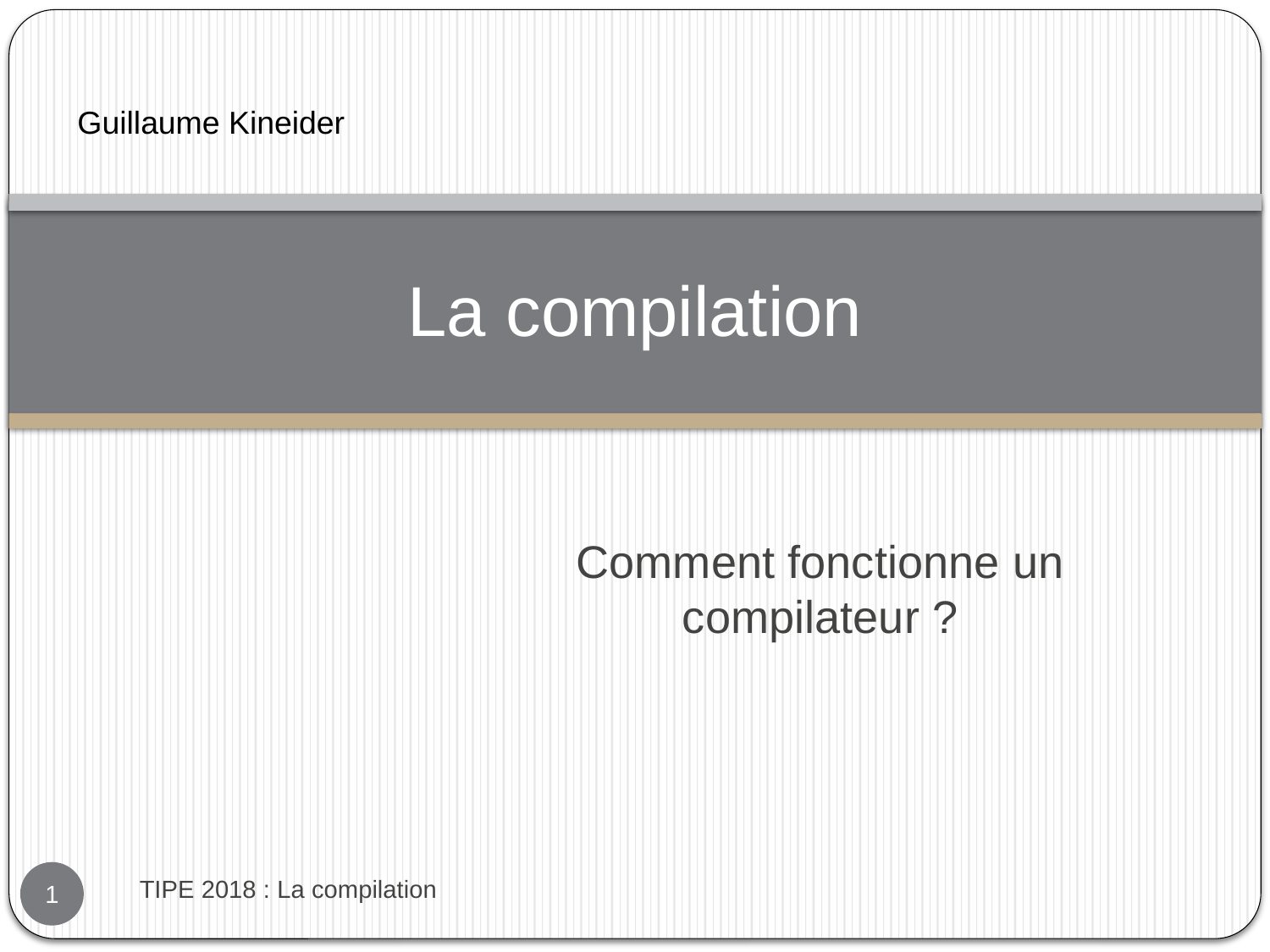

Guillaume Kineider
# La compilation
Comment fonctionne un compilateur ?
TIPE 2018 : La compilation
1